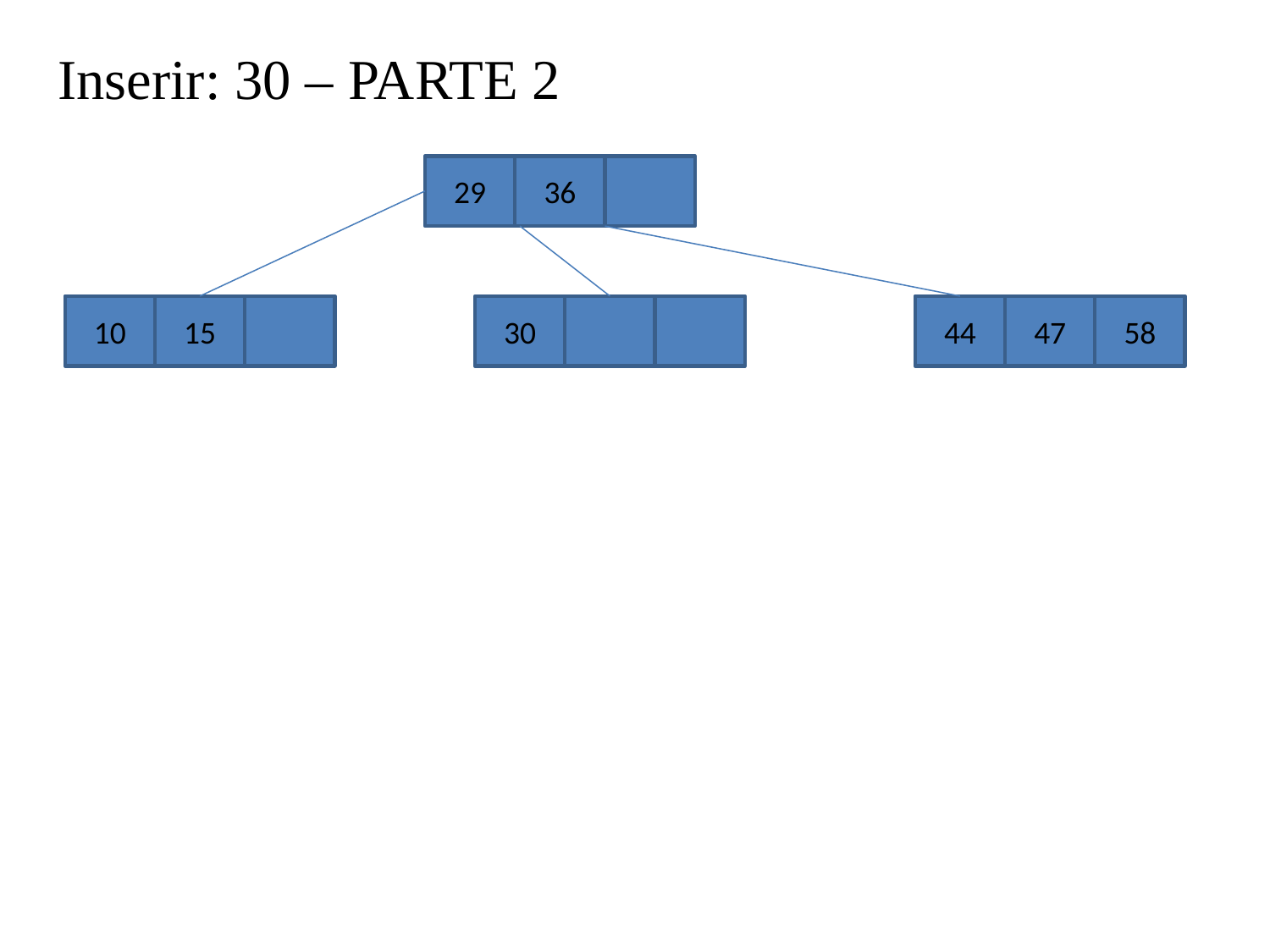

Inserir: 30 – PARTE 2
29
36

10
15

30

44
47
58